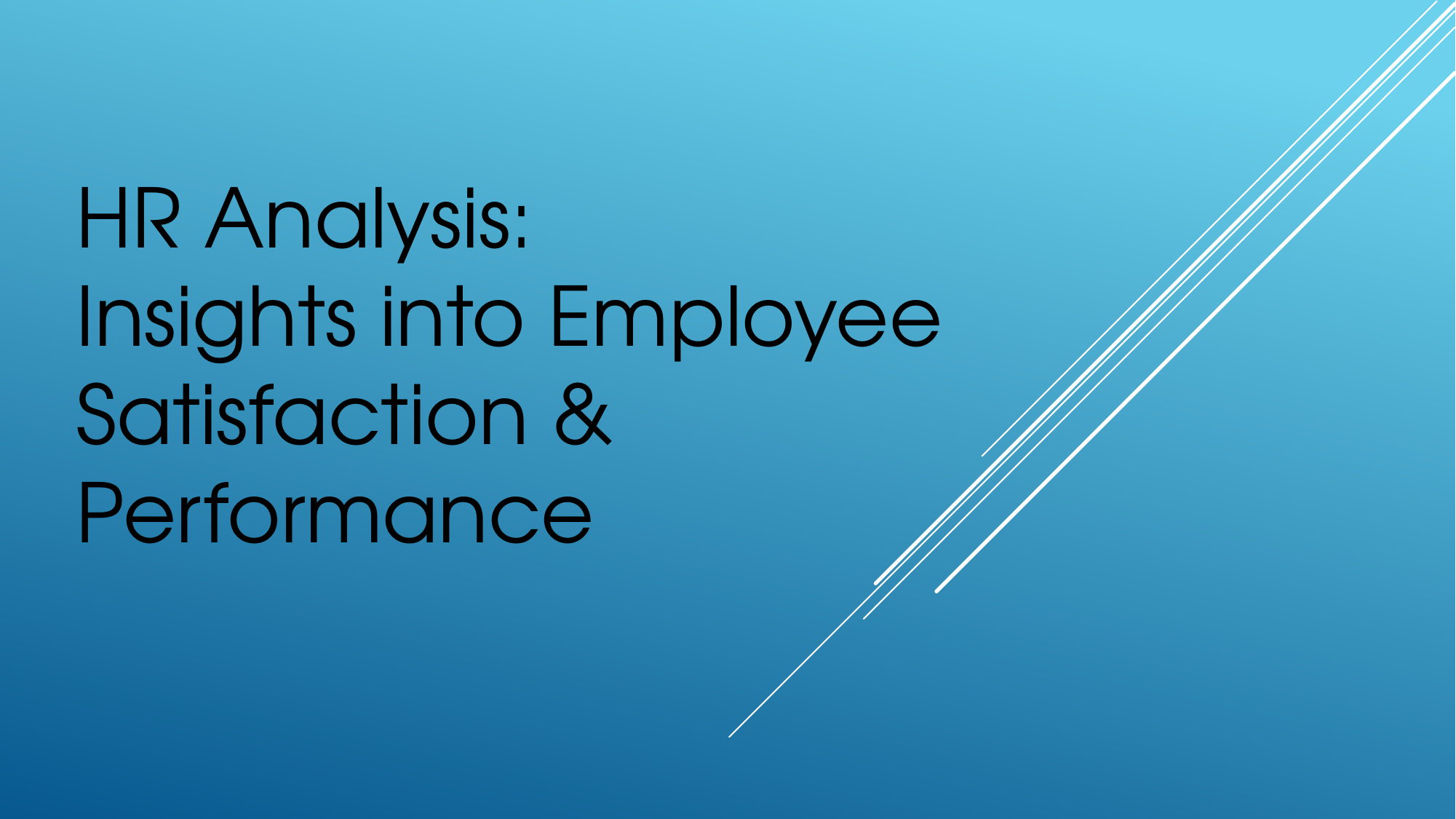

# HR Analysis: Insights into Employee Satisfaction & Performance